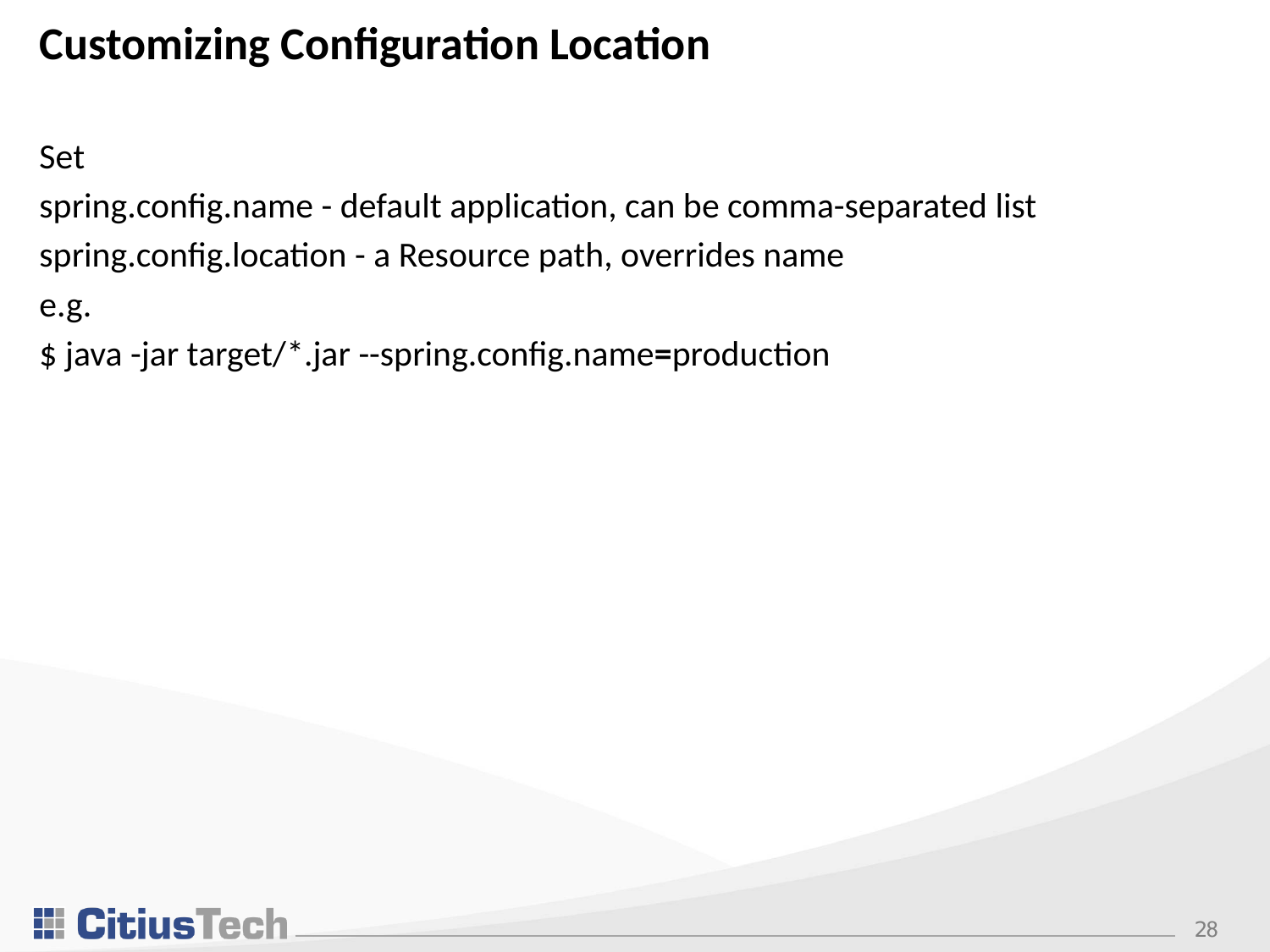

# Customizing Configuration Location
Set
spring.config.name - default application, can be comma-separated list
spring.config.location - a Resource path, overrides name
e.g.
$ java -jar target/*.jar --spring.config.name=production